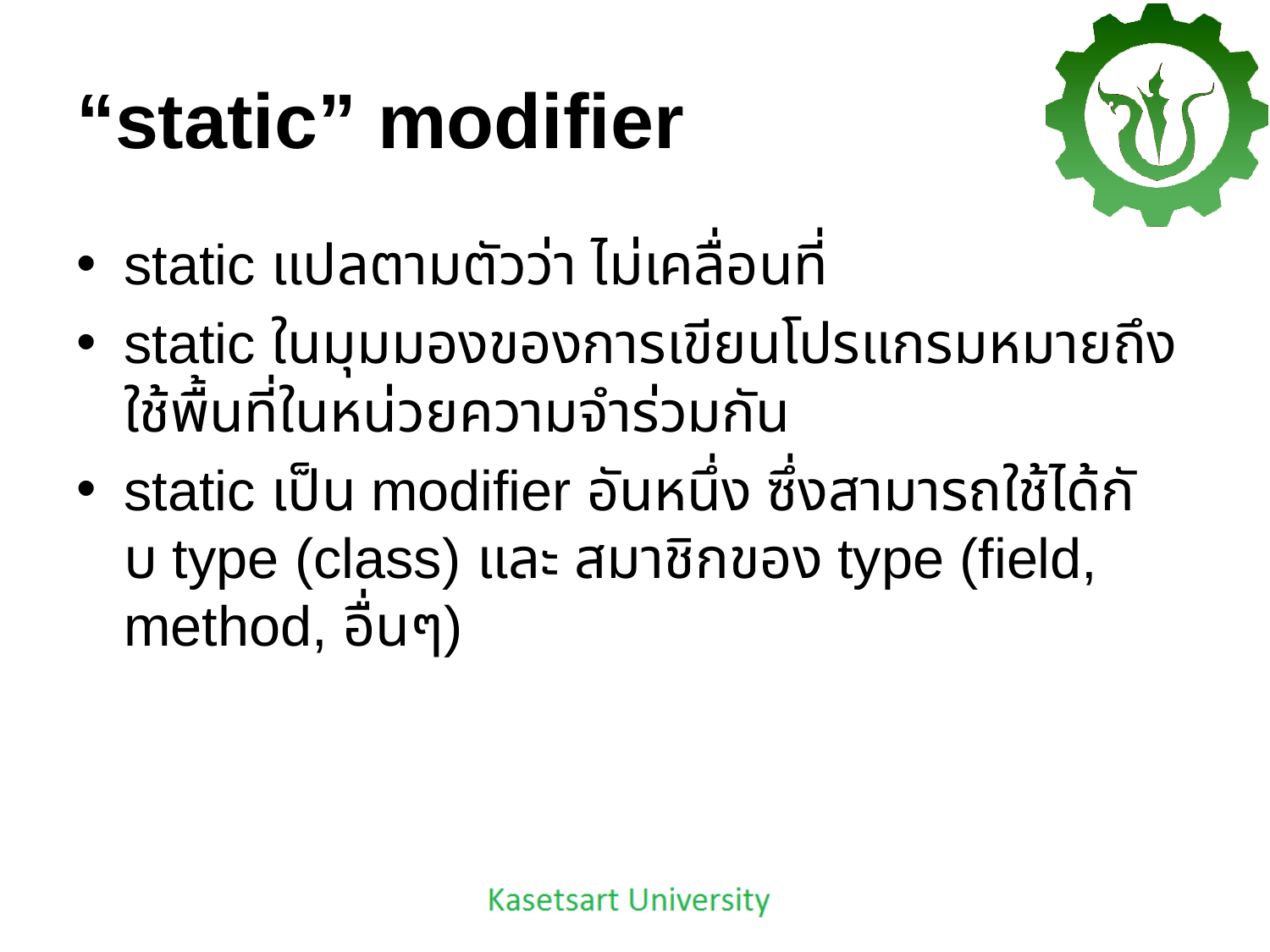

# “static” modifier
static แปลตามตัวว่า ไม่เคลื่อนที่
static ในมุมมองของการเขียนโปรแกรมหมายถึง ใช้พื้นที่ในหน่วยความจำร่วมกัน
static เป็น modifier อันหนึ่ง ซึ่งสามารถใช้ได้กับ type (class) และ สมาชิกของ type (field, method, อื่นๆ)